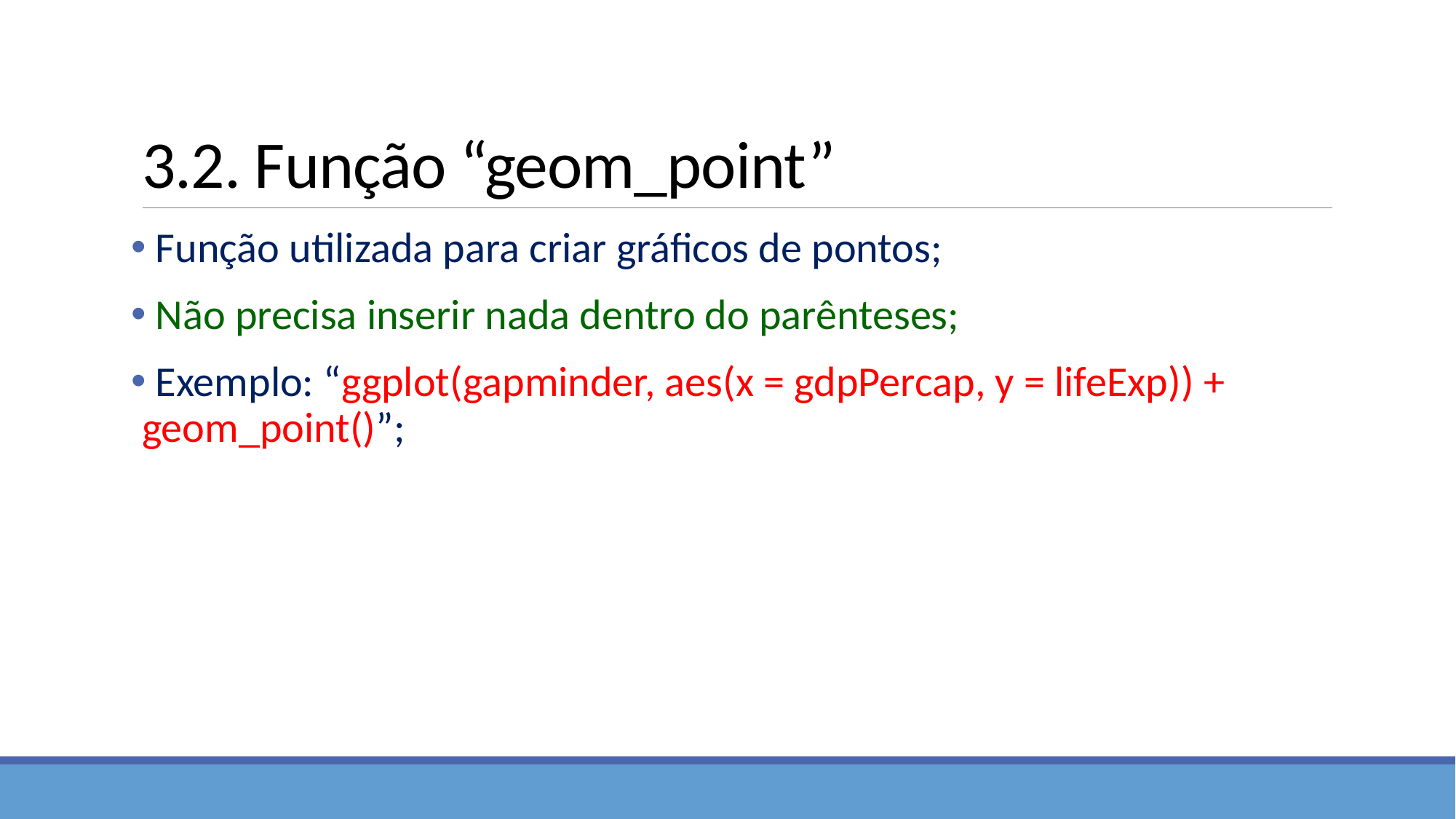

# 3.2. Função “geom_point”
 Função utilizada para criar gráficos de pontos;
 Não precisa inserir nada dentro do parênteses;
 Exemplo: “ggplot(gapminder, aes(x = gdpPercap, y = lifeExp)) + geom_point()”;